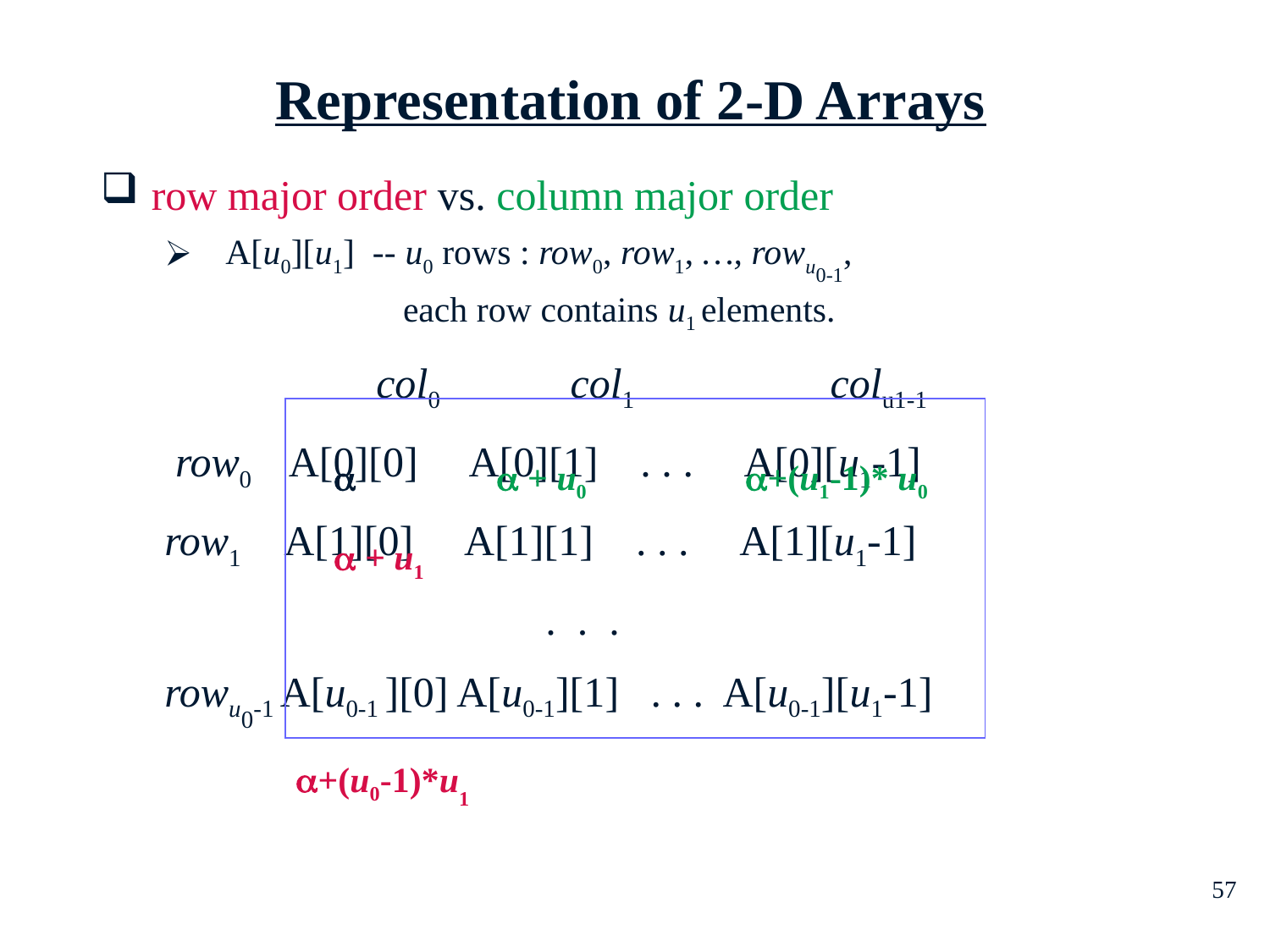

Representation of 2-D Arrays
row major order vs. column major order
A[u0][u1]  -- u0 rows : row0, row1, …, rowu0-1,
                    each row contains u1 elements.
	        col0	    col1		     colu1-1
 row0      A[0][0]     A[0][1]    . . .     A[0][u1-1]
row1       A[1][0]     A[1][1]    . . .     A[1][u1-1]
			.  .  .
rowu0-1 A[u0-1 ][0] A[u0-1][1]   . . .  A[u0-1][u1-1]

	α 	    α + u0		      α+(u1-1)* u0
	α + u1

          α+(u0-1)*u1
57